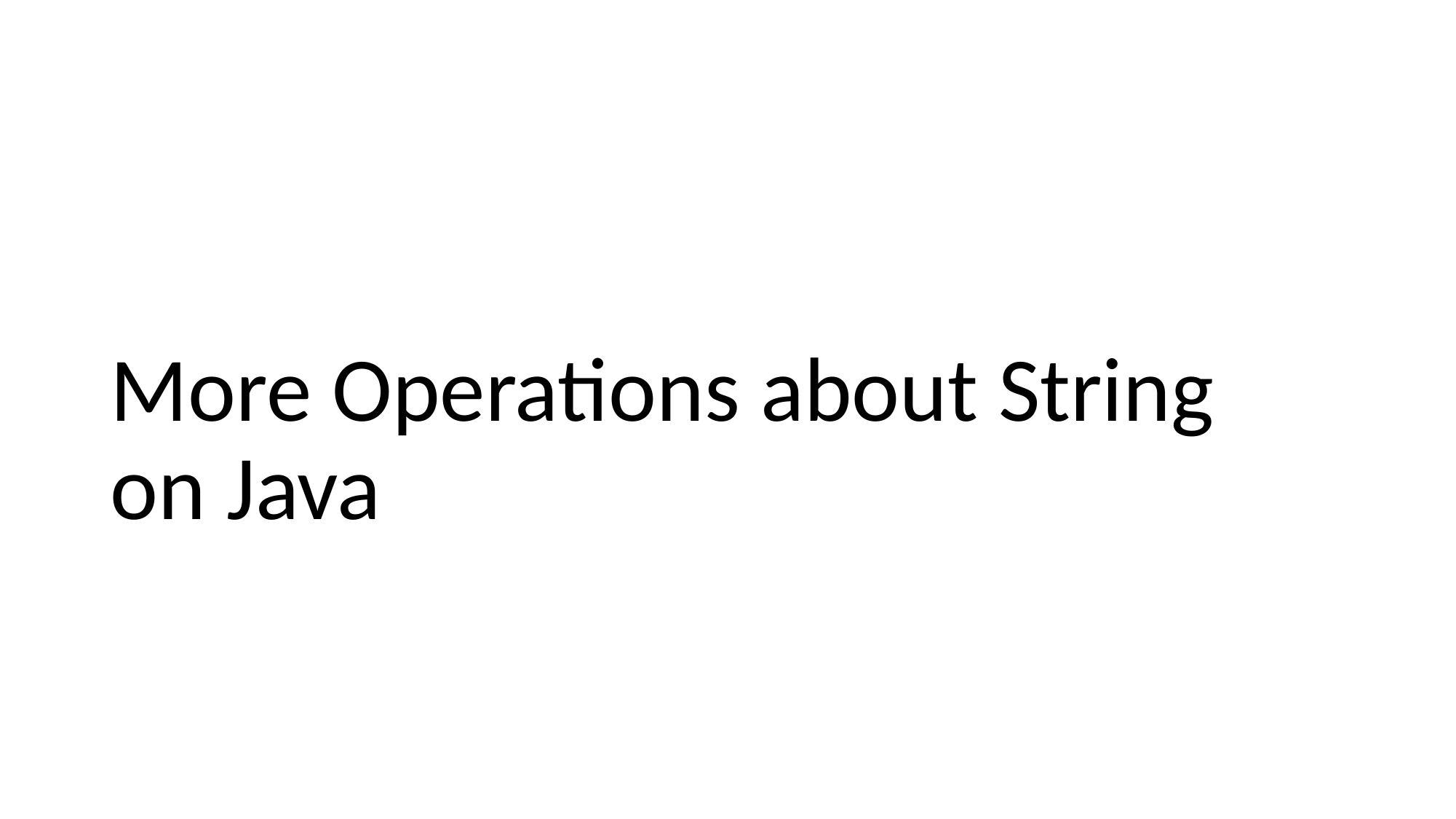

# More Operations about String on Java